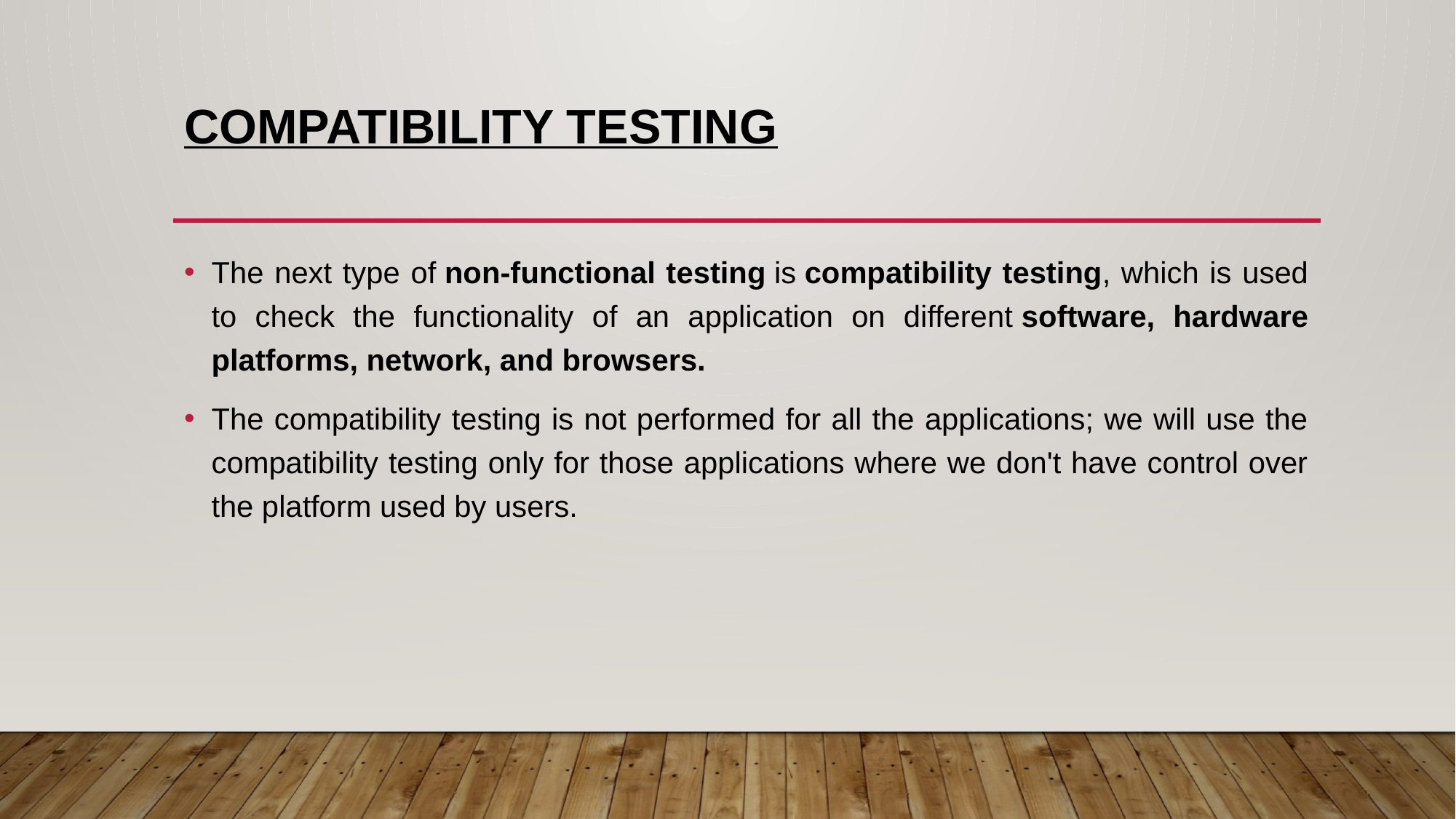

# Compatibility testing
The next type of non-functional testing is compatibility testing, which is used to check the functionality of an application on different software, hardware platforms, network, and browsers.
The compatibility testing is not performed for all the applications; we will use the compatibility testing only for those applications where we don't have control over the platform used by users.